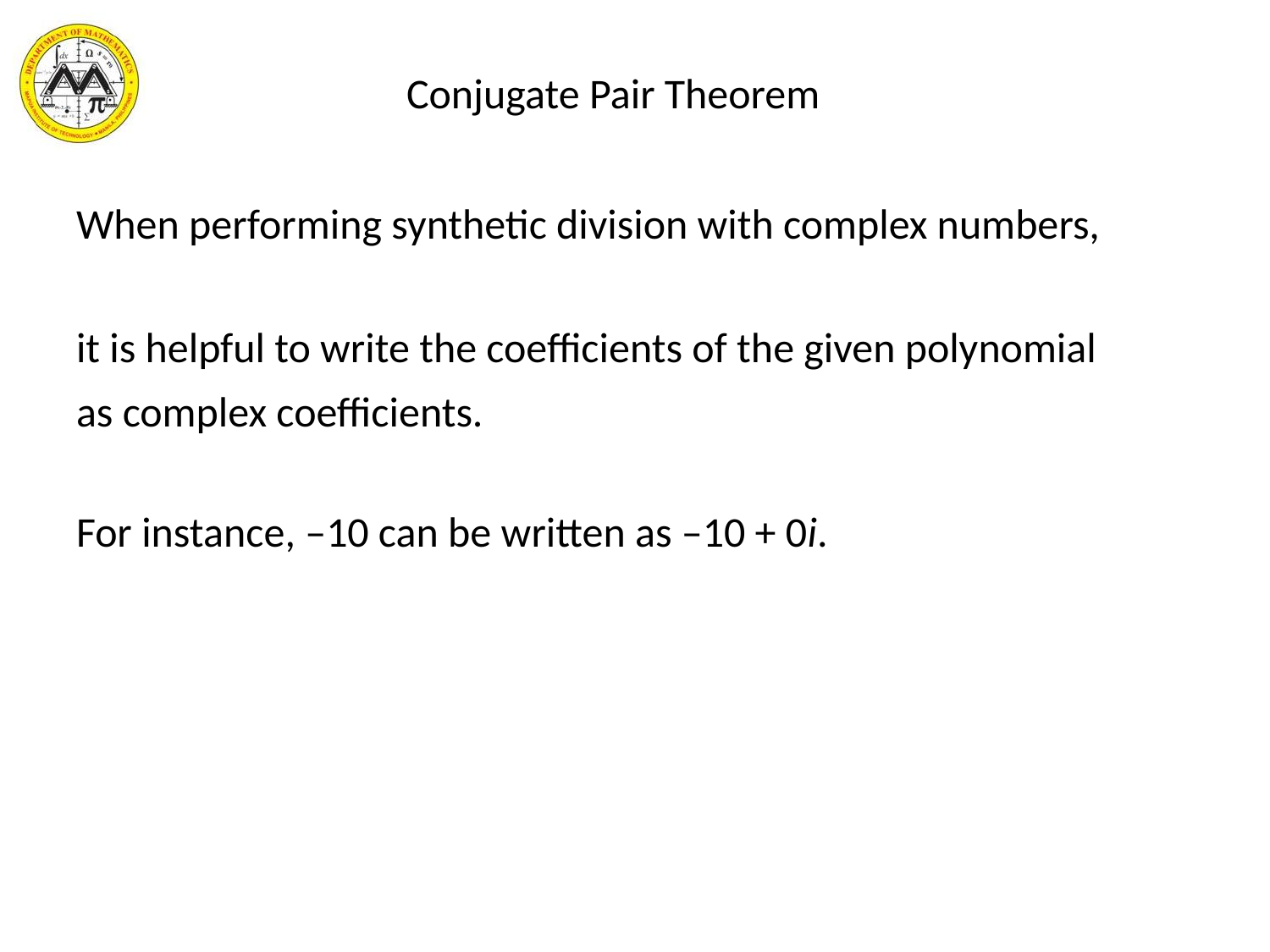

# Conjugate Pair Theorem
When performing synthetic division with complex numbers,

it is helpful to write the coefficients of the given polynomial
as complex coefficients.
For instance, –10 can be written as –10 + 0i.